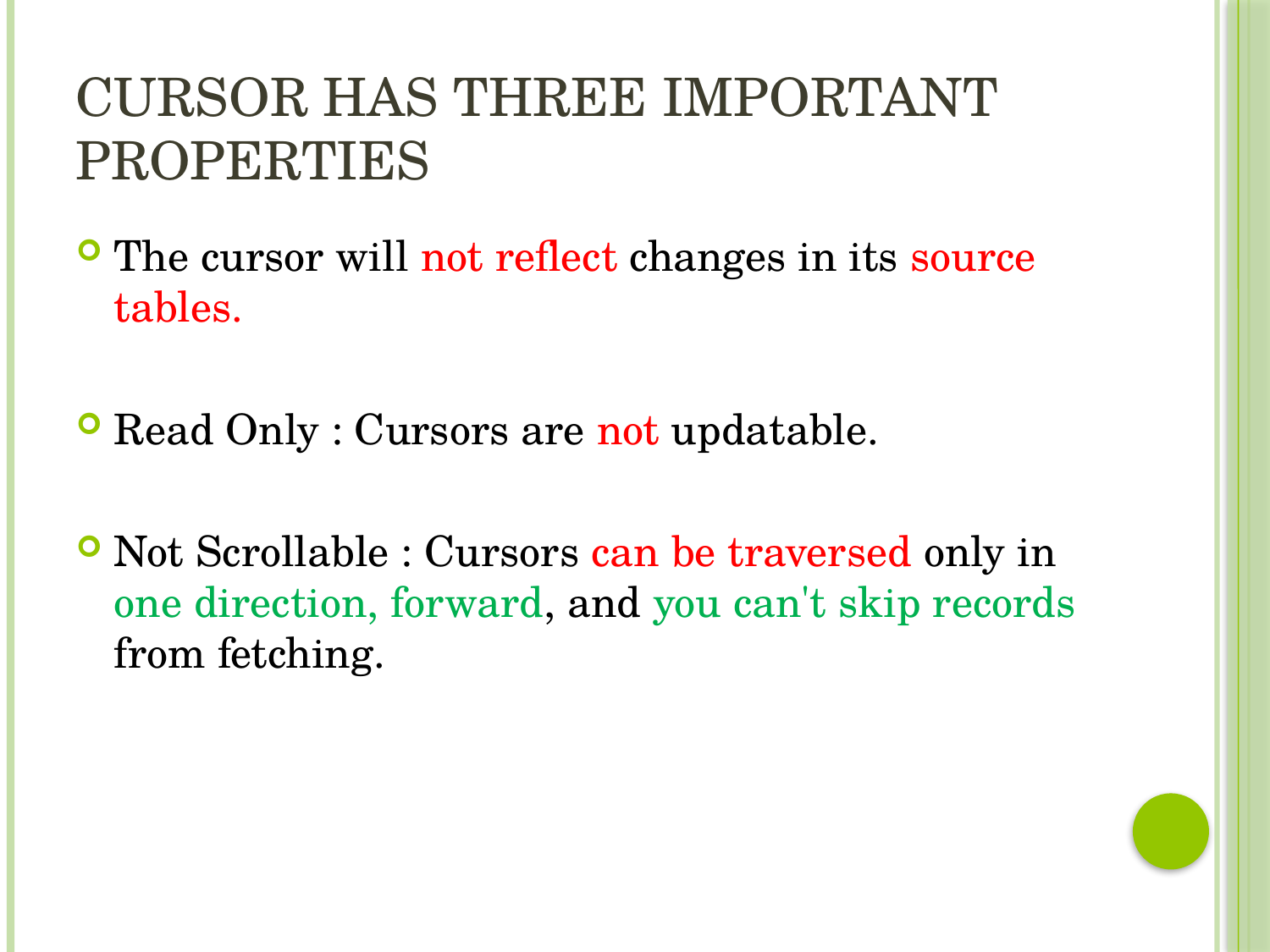

# Cursor has three important properties
The cursor will not reflect changes in its source tables.

Read Only : Cursors are not updatable.

Not Scrollable : Cursors can be traversed only in one direction, forward, and you can't skip records from fetching.